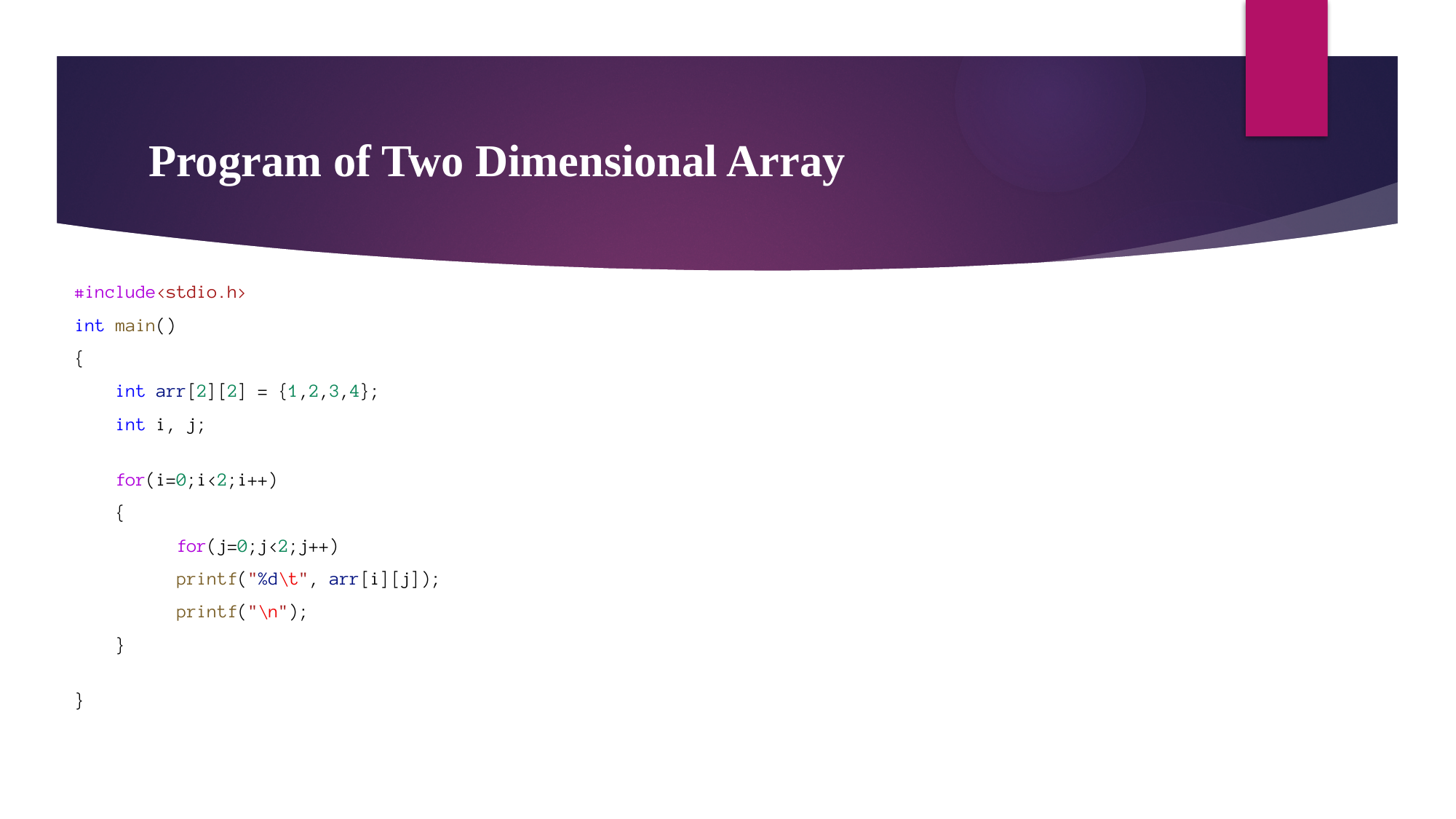

# Program of Two Dimensional Array
#include<stdio.h>
int main()
{
    int arr[2][2] = {1,2,3,4};
    int i, j;
    for(i=0;i<2;i++)
    {
          for(j=0;j<2;j++)
          printf("%d\t", arr[i][j]);
          printf("\n");
    }
}